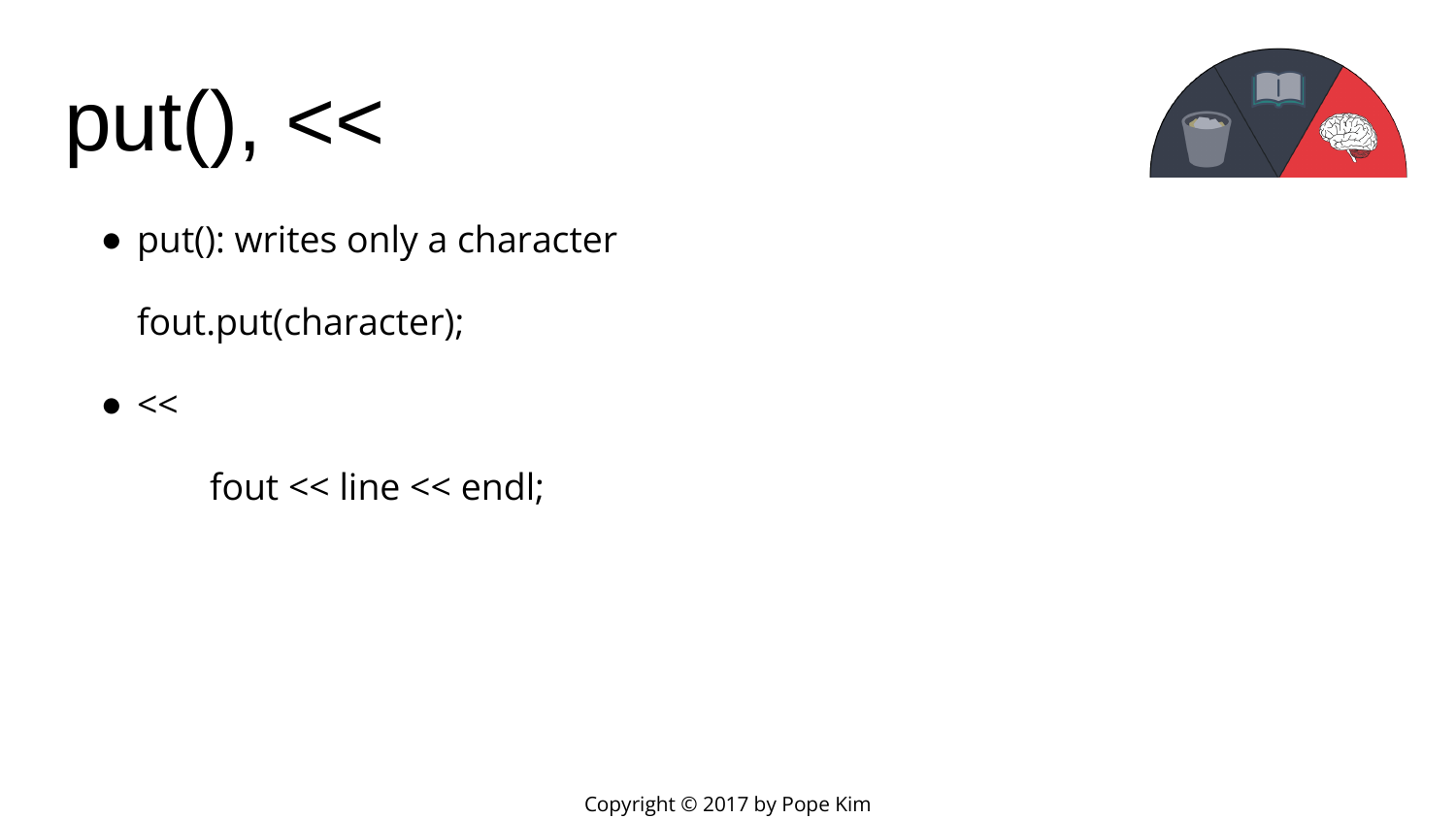

# put(), <<
put(): writes only a character
fout.put(character);
<<
	fout << line << endl;